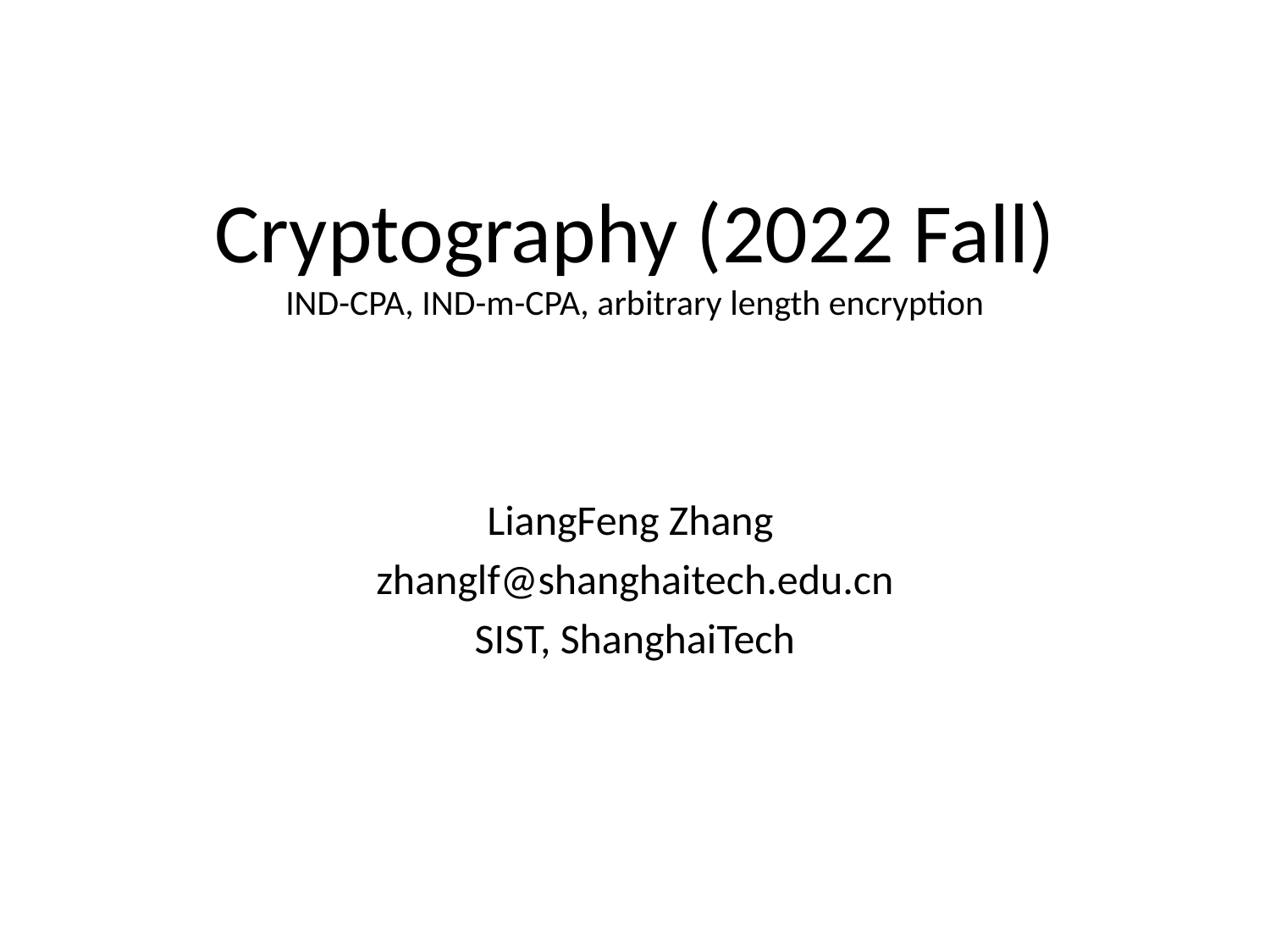

# Cryptography (2022 Fall) IND-CPA, IND-m-CPA, arbitrary length encryption
LiangFeng Zhang
zhanglf@shanghaitech.edu.cn
SIST, ShanghaiTech